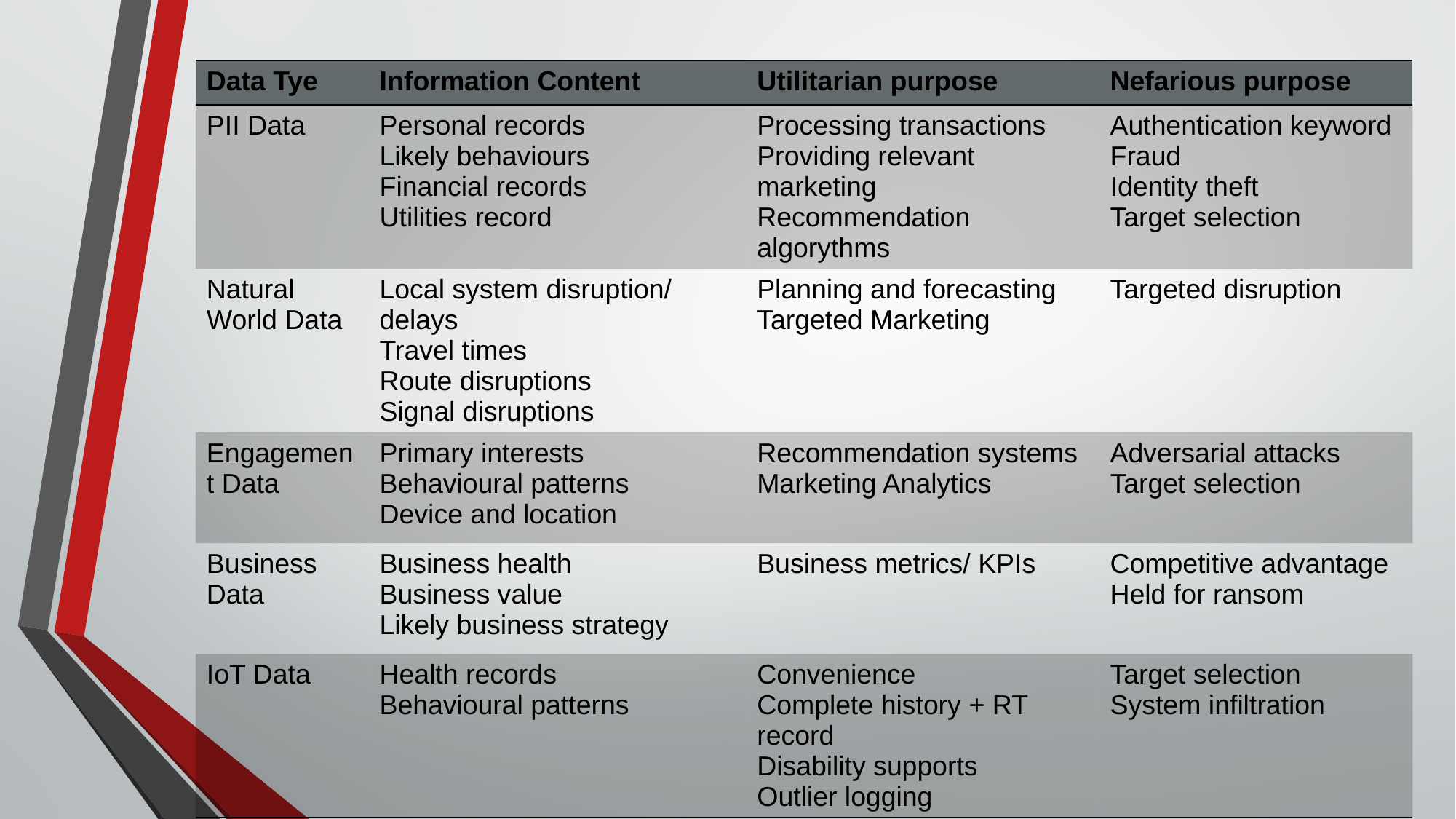

| Data Tye | Information Content | Utilitarian purpose | Nefarious purpose |
| --- | --- | --- | --- |
| PII Data | Personal records Likely behaviours Financial records Utilities record | Processing transactions Providing relevant marketing Recommendation algorythms | Authentication keyword Fraud Identity theft Target selection |
| Natural World Data | Local system disruption/ delays Travel times Route disruptions Signal disruptions | Planning and forecasting Targeted Marketing | Targeted disruption |
| Engagement Data | Primary interests Behavioural patterns Device and location | Recommendation systems Marketing Analytics | Adversarial attacks Target selection |
| Business Data | Business health Business value Likely business strategy | Business metrics/ KPIs | Competitive advantage Held for ransom |
| IoT Data | Health records Behavioural patterns | Convenience Complete history + RT record Disability supports Outlier logging | Target selection System infiltration |